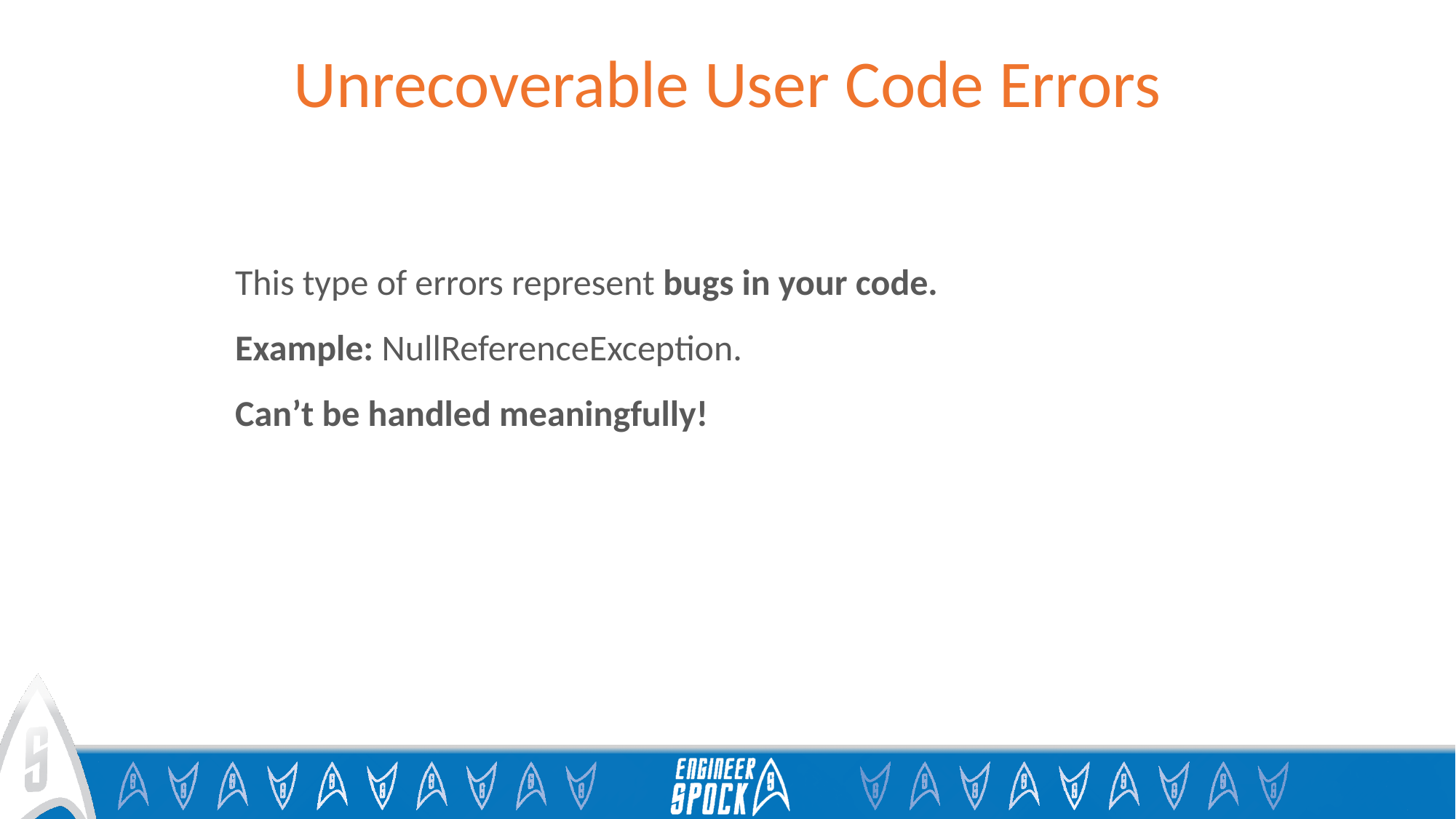

# Unrecoverable User Code Errors
This type of errors represent bugs in your code.
Example: NullReferenceException.
Can’t be handled meaningfully!